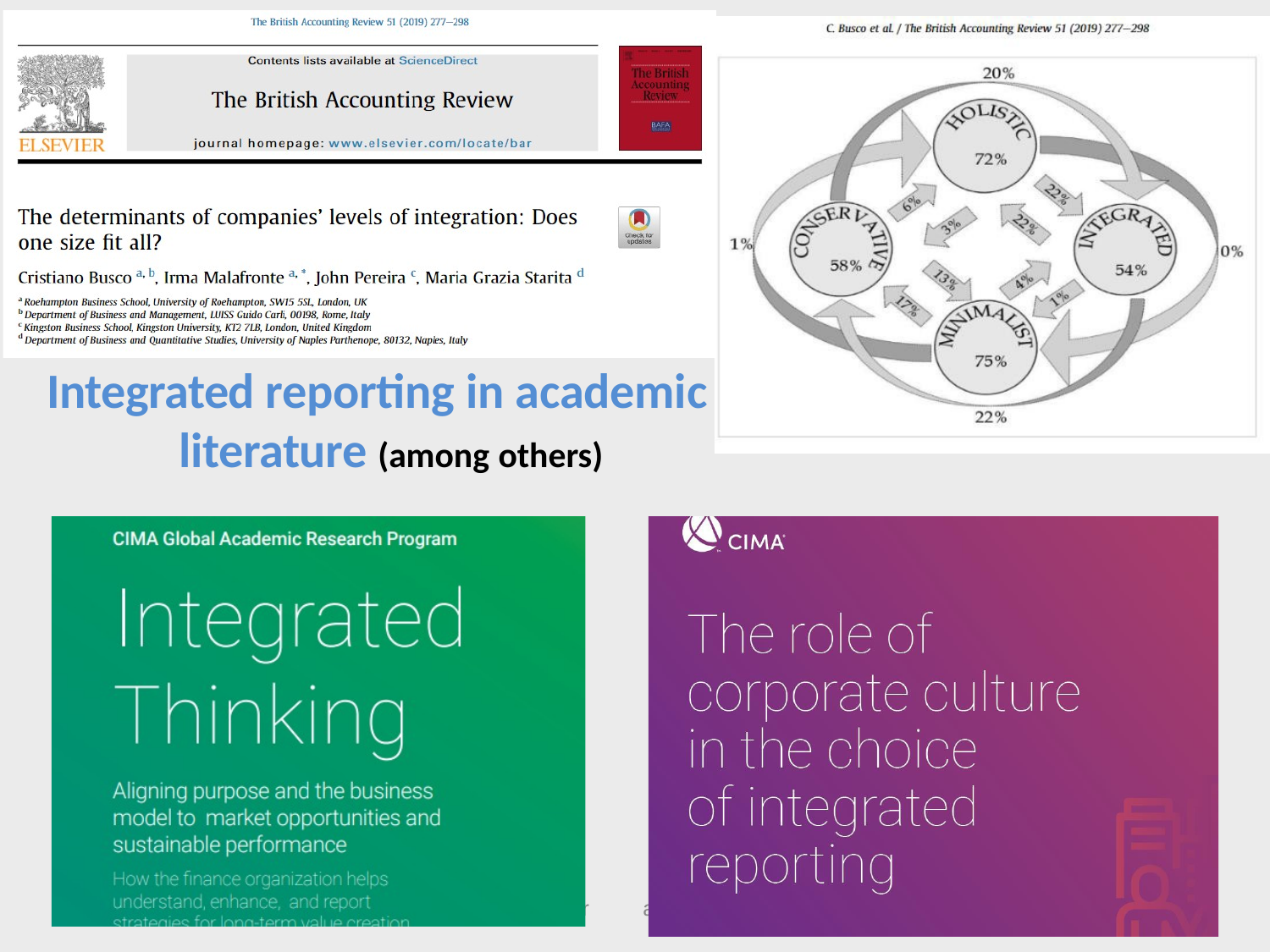

# Integrated reporting in academic  literature (among others)

Dr. Ir
alafronte